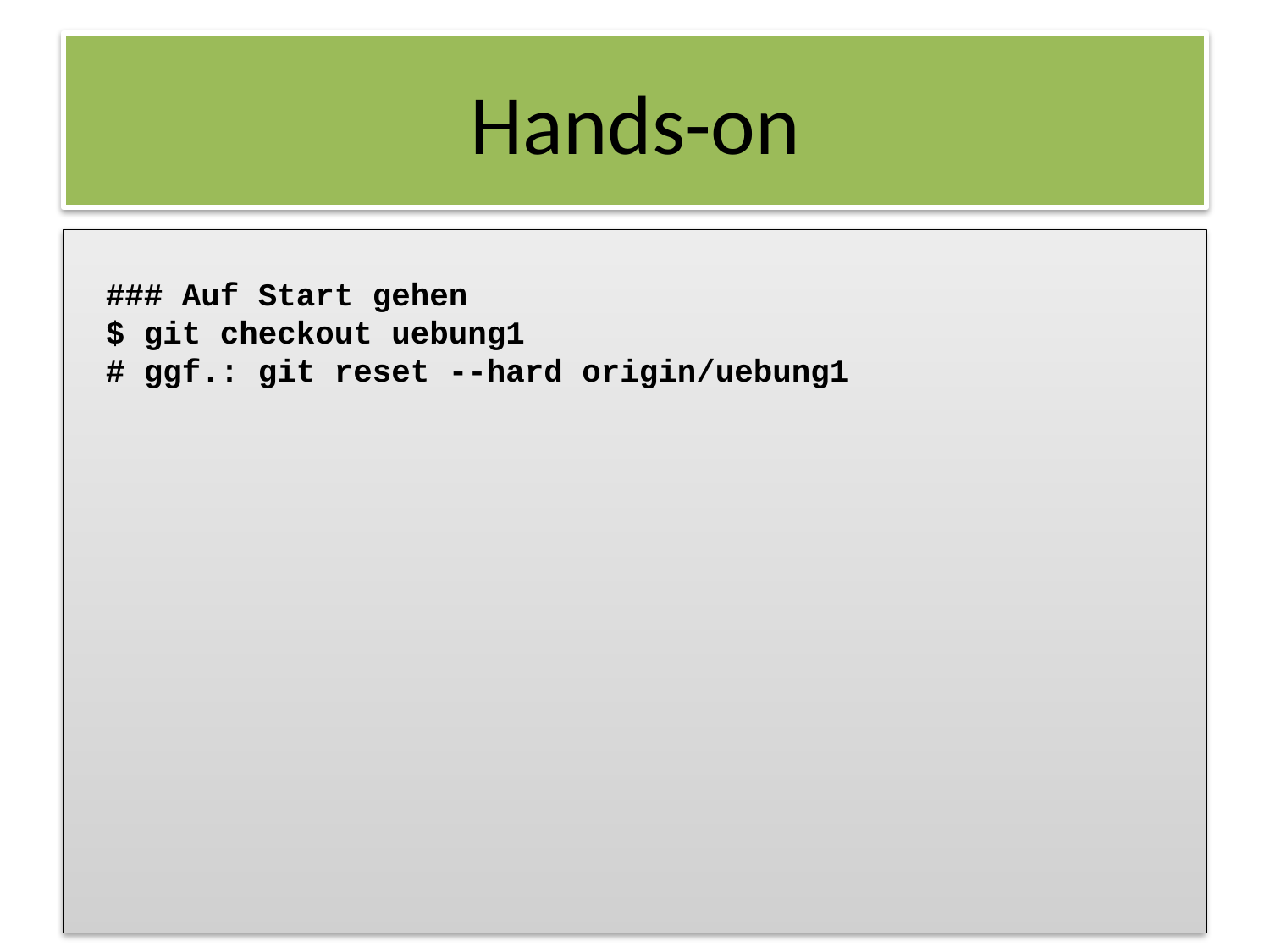

### Auf Start gehen
$ git checkout uebung1
# ggf.: git reset --hard origin/uebung1